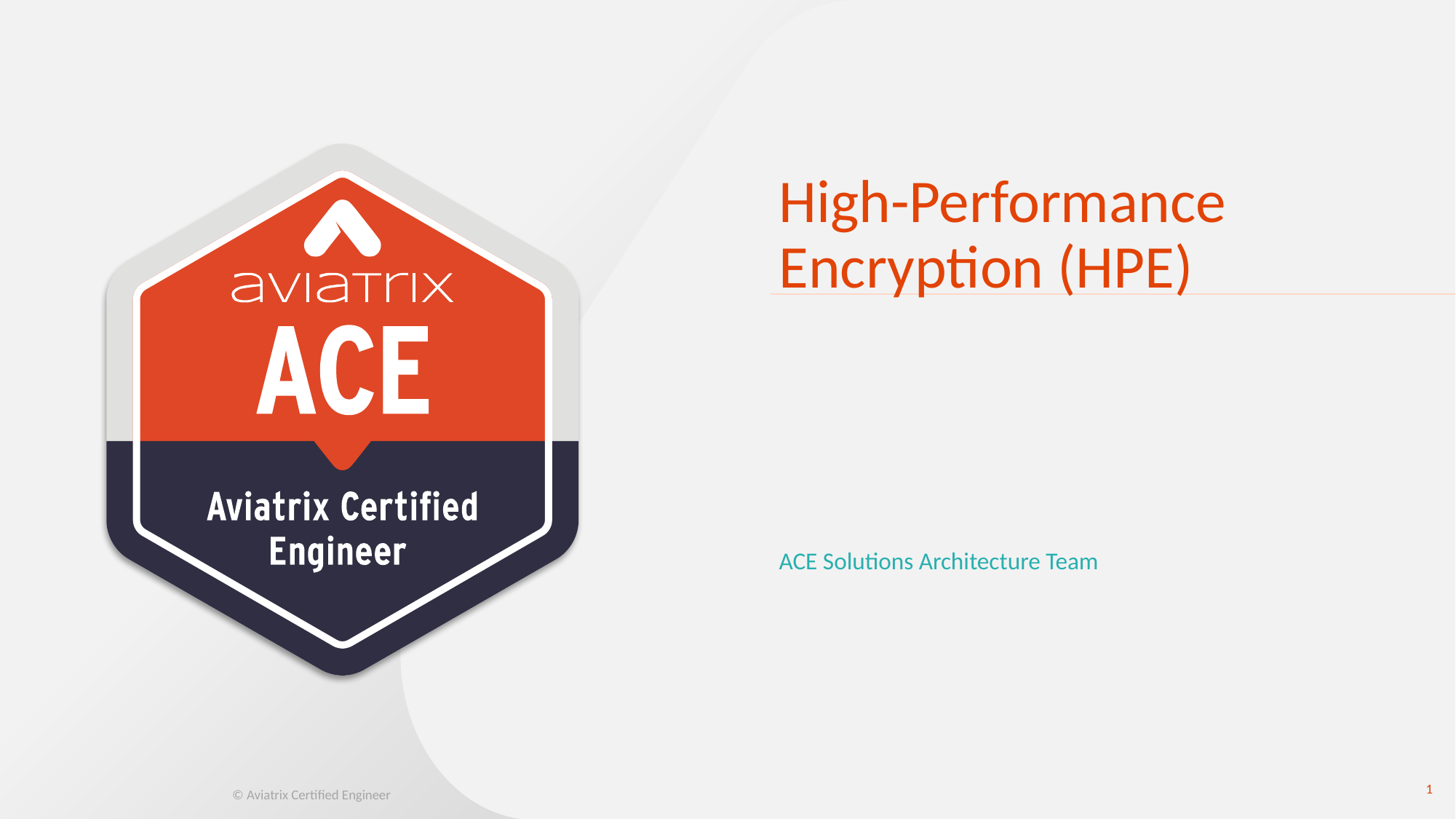

# High-Performance Encryption (HPE)

ACE Solutions Architecture Team

1
© Aviatrix Certified Engineer